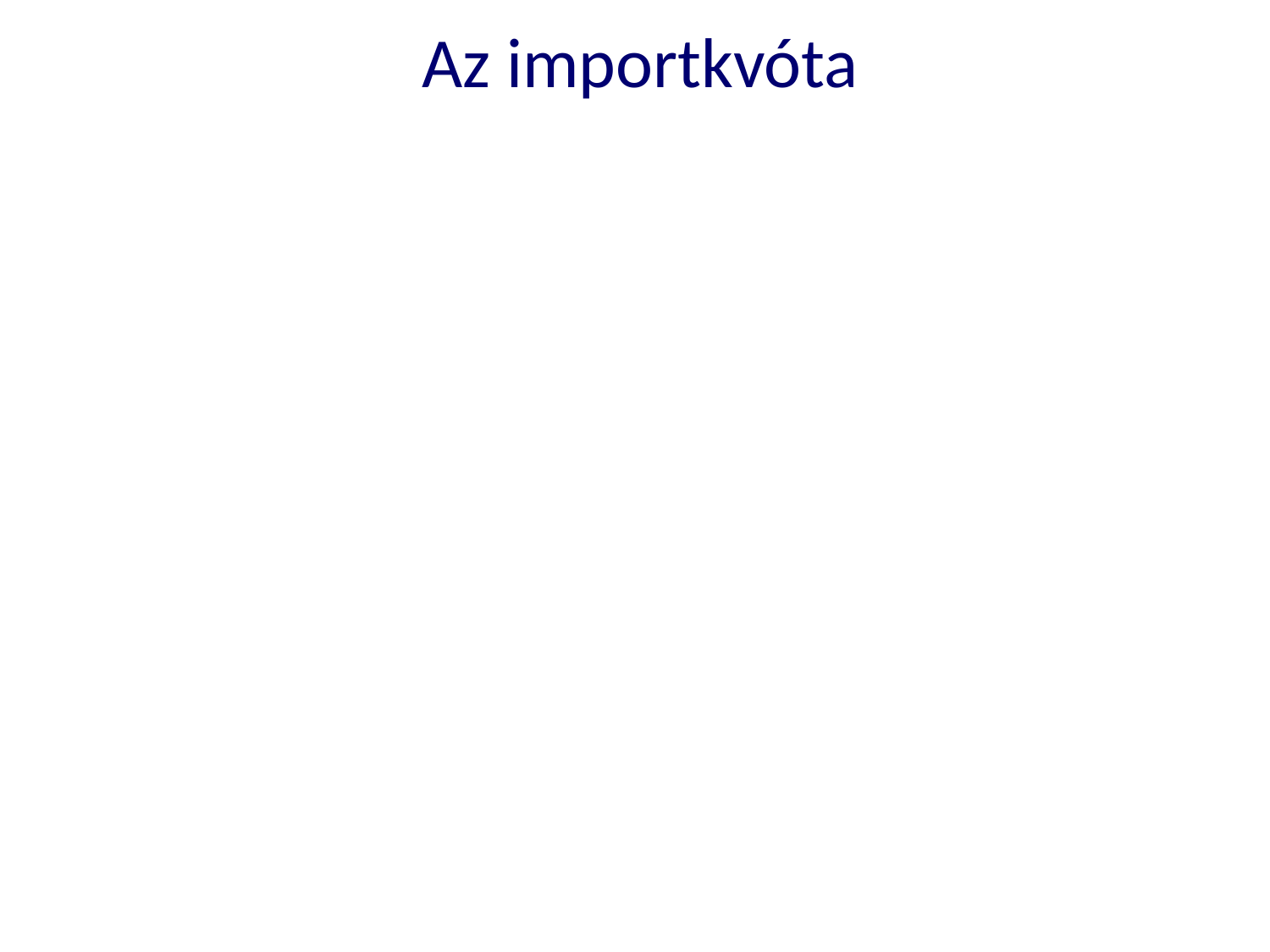

# Az importkvóta
Az importkvóta megmondja, legfeljebb mekkora mennyiségű jószág hozható be külföldről a hazai piacra
A behozatal engedélyköteles, az engedélyek száma korlátozott